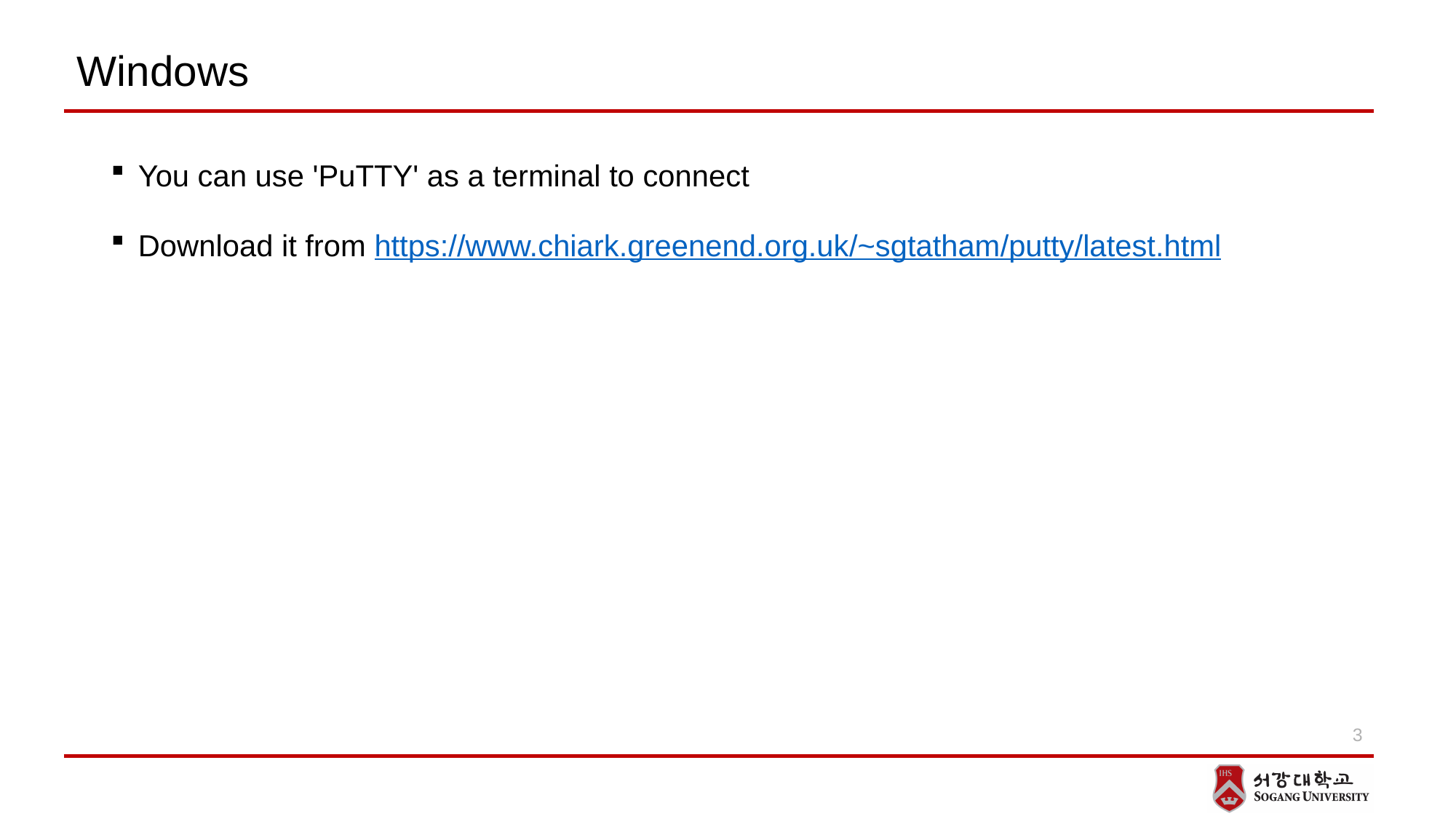

# Windows
You can use 'PuTTY' as a terminal to connect
Download it from https://www.chiark.greenend.org.uk/~sgtatham/putty/latest.html

3